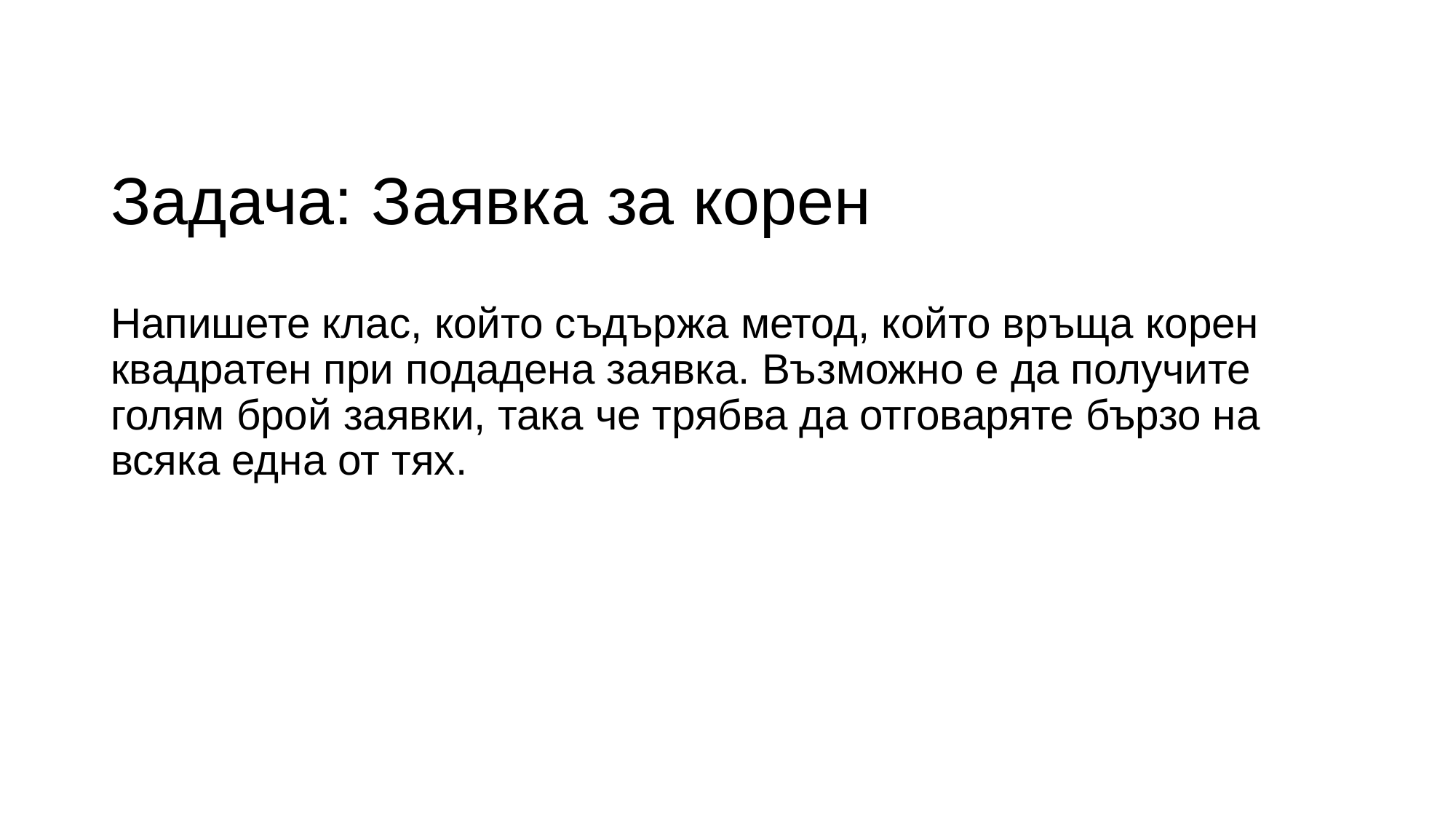

# Задача: Заявка за корен
Напишете клас, който съдържа метод, който връща корен квадратен при подадена заявка. Възможно е да получите голям брой заявки, така че трябва да отговаряте бързо на всяка една от тях.